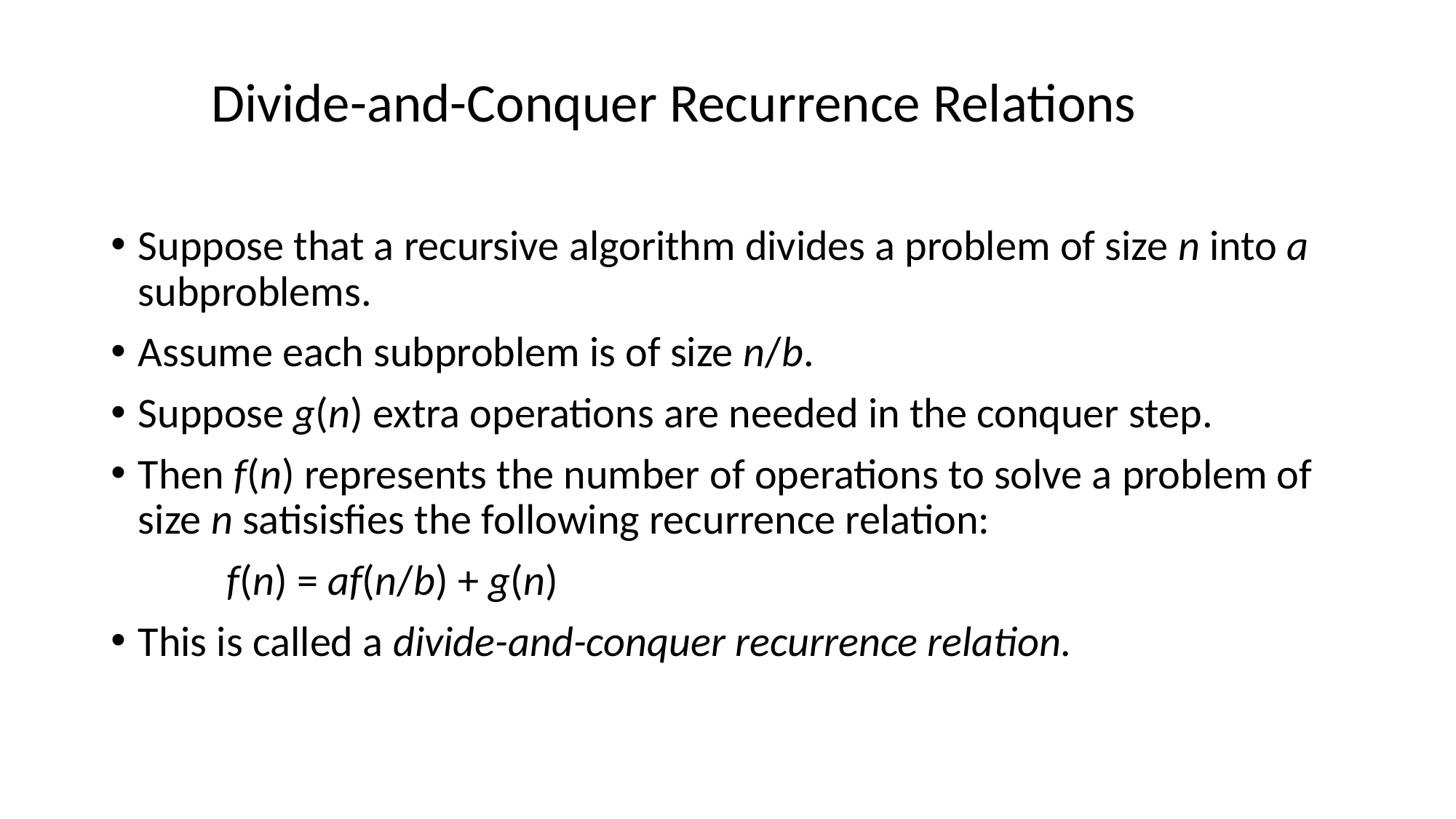

# Divide-and-Conquer Recurrence Relations
Suppose that a recursive algorithm divides a problem of size n into a subproblems.
Assume each subproblem is of size n/b.
Suppose g(n) extra operations are needed in the conquer step.
Then f(n) represents the number of operations to solve a problem of size n satisisfies the following recurrence relation:
            f(n) = af(n/b) + g(n)
This is called a divide-and-conquer recurrence relation.